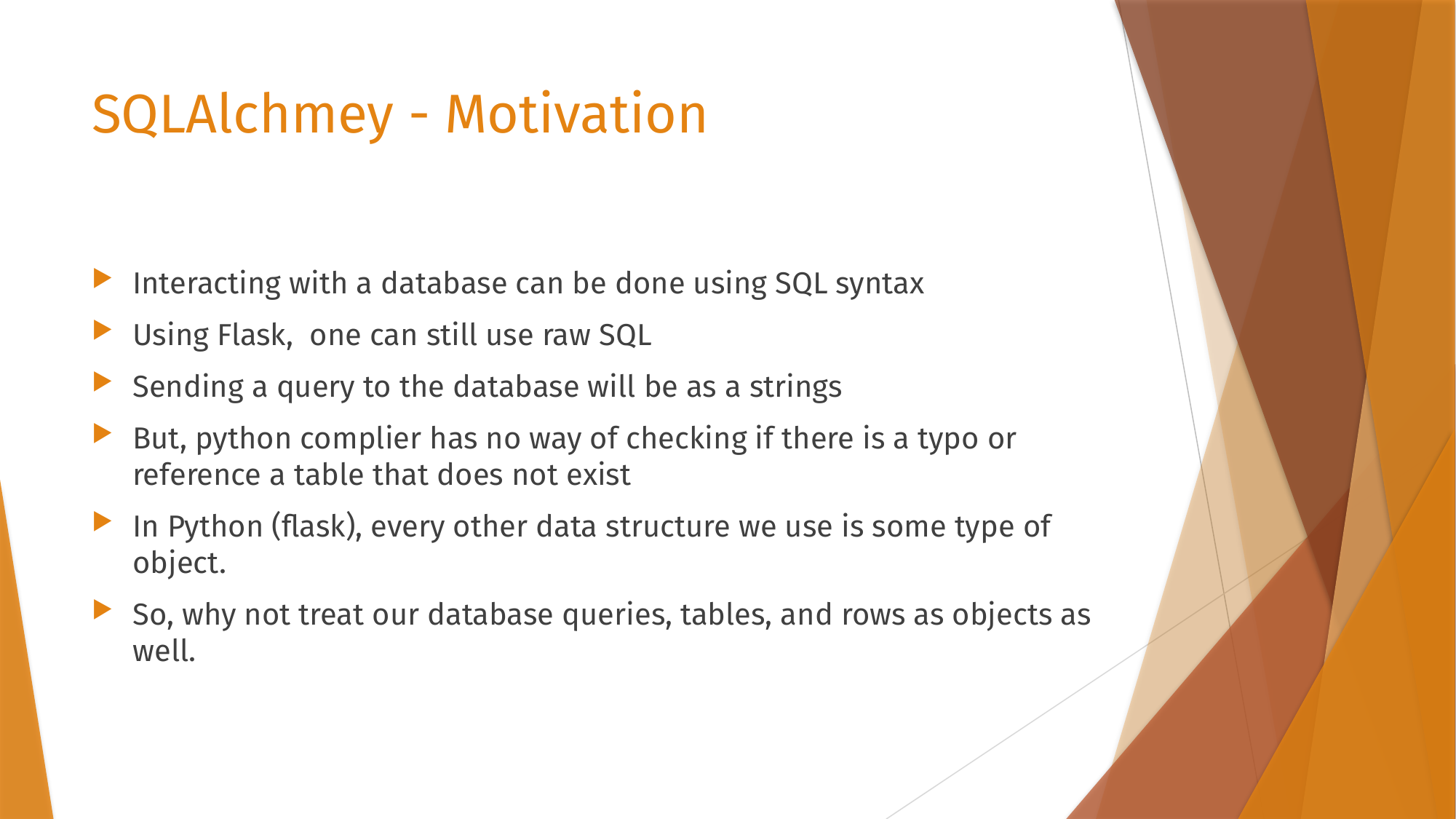

# SQLAlchmey - Motivation
Interacting with a database can be done using SQL syntax
Using Flask,  one can still use raw SQL
Sending a query to the database will be as a strings
But, python complier has no way of checking if there is a typo or reference a table that does not exist
In Python (flask), every other data structure we use is some type of object.
So, why not treat our database queries, tables, and rows as objects as well.